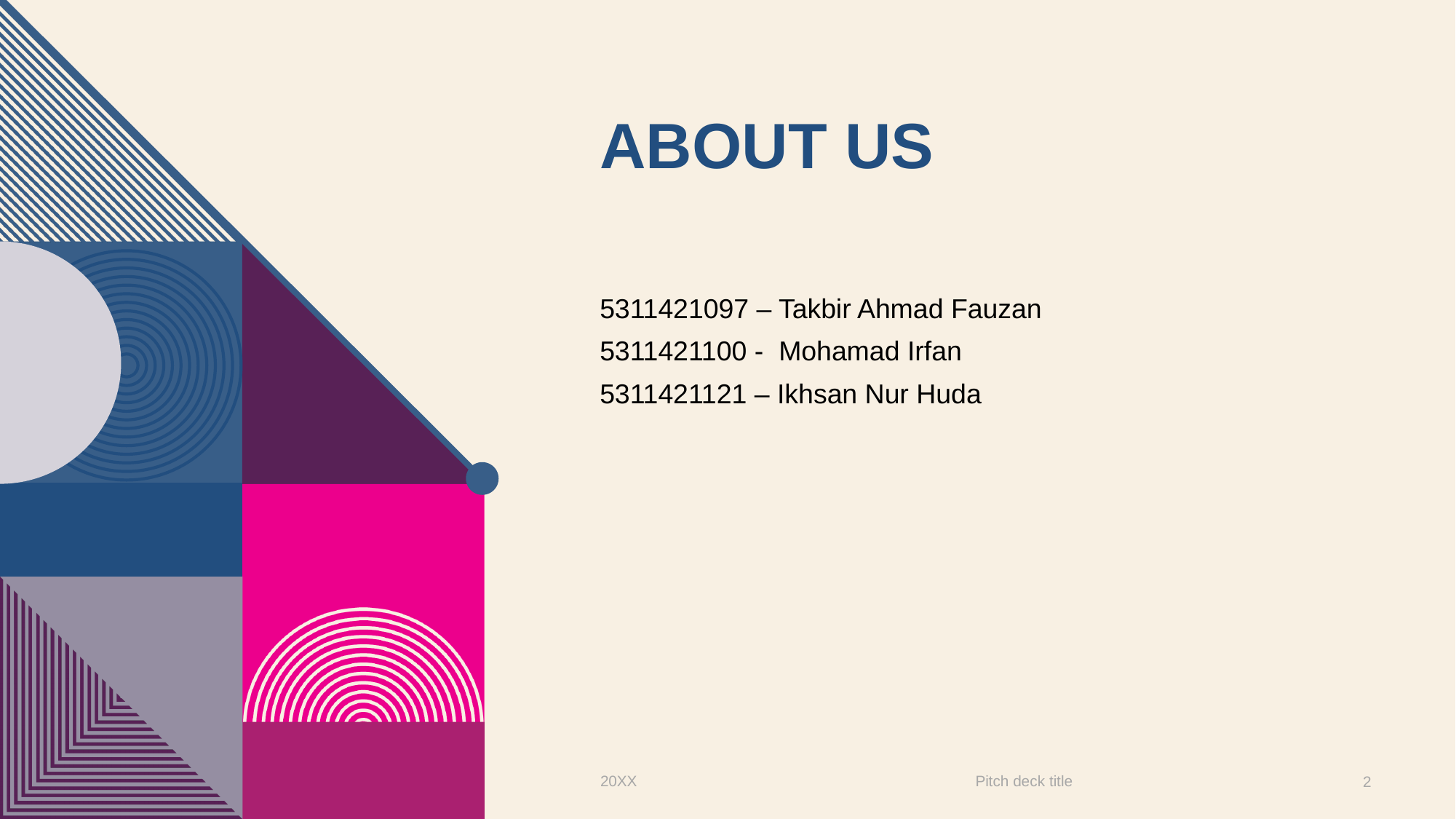

# ABOUT US
5311421097 – Takbir Ahmad Fauzan
5311421100 -  Mohamad Irfan
5311421121 – Ikhsan Nur Huda
Pitch deck title
20XX
2